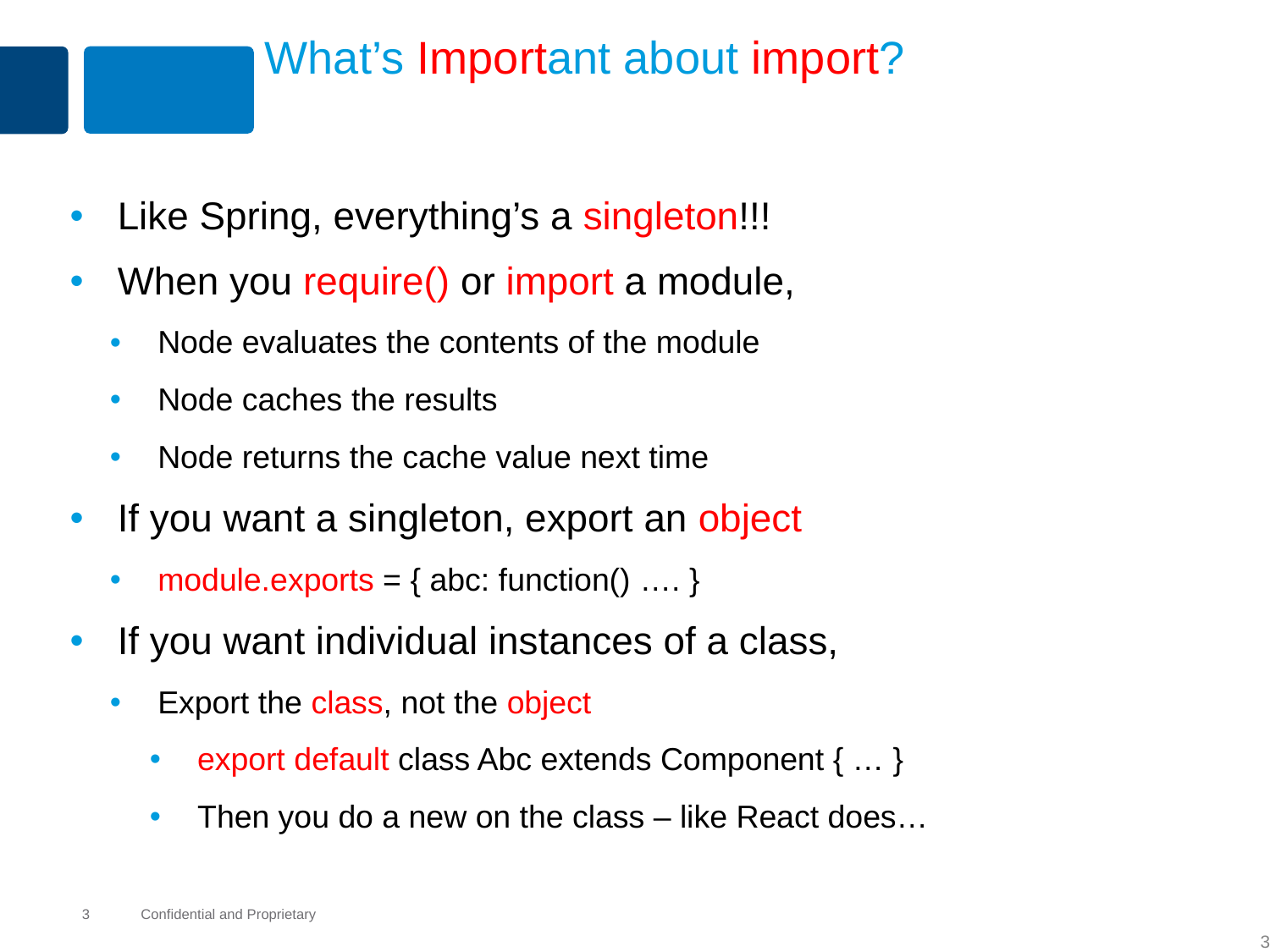

# What’s Important about import?
Like Spring, everything’s a singleton!!!
When you require() or import a module,
Node evaluates the contents of the module
Node caches the results
Node returns the cache value next time
If you want a singleton, export an object
module.exports = { abc: function() …. }
If you want individual instances of a class,
Export the class, not the object
export default class Abc extends Component { … }
Then you do a new on the class – like React does…
3